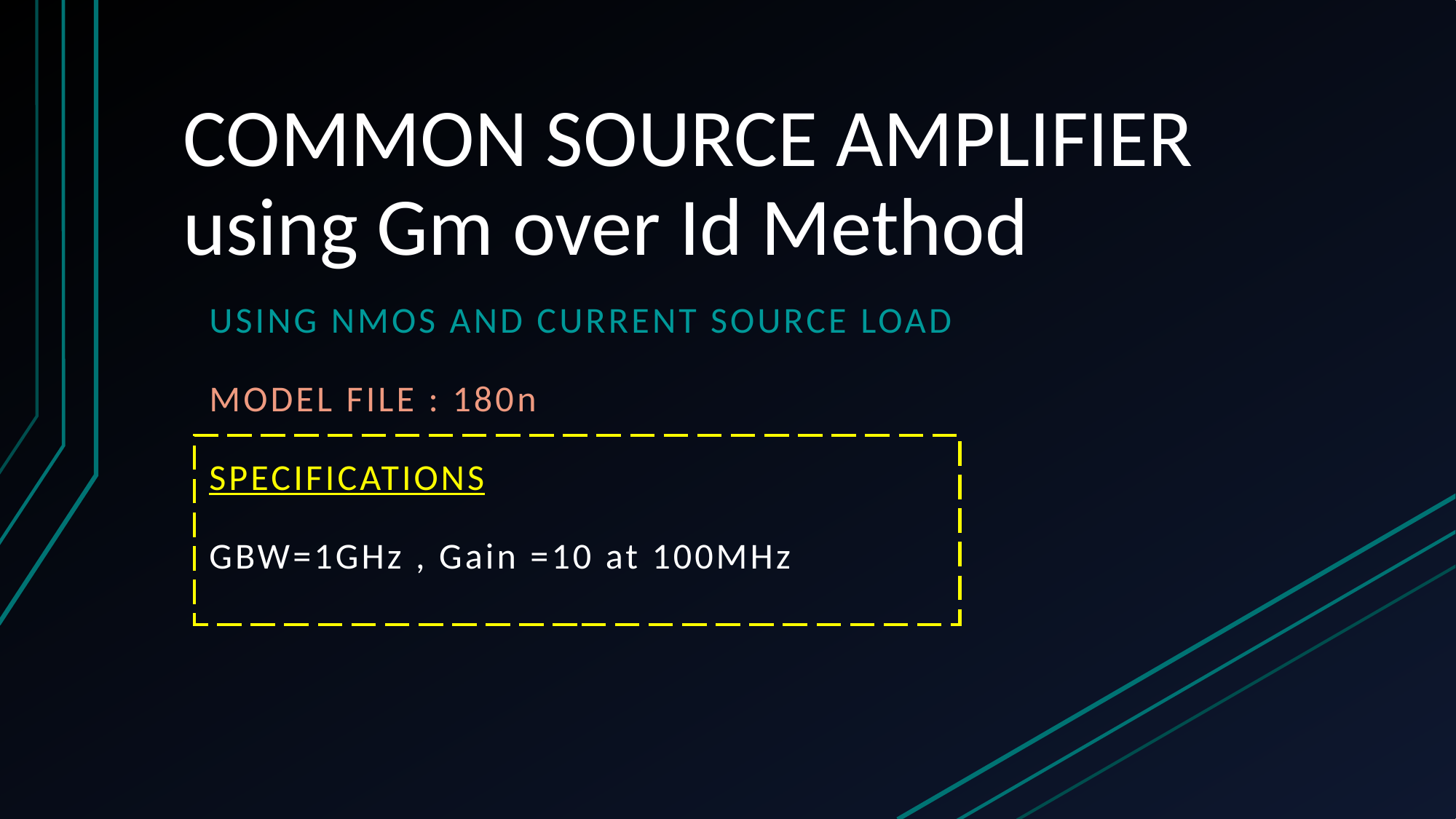

# COMMON SOURCE AMPLIFIER using Gm over Id Method
Using nMOS AND CURRENT SOURCE LOAD

Model file : 180n

SPECIFICATIONS

GBW=1GHz , Gain =10 at 100MHz